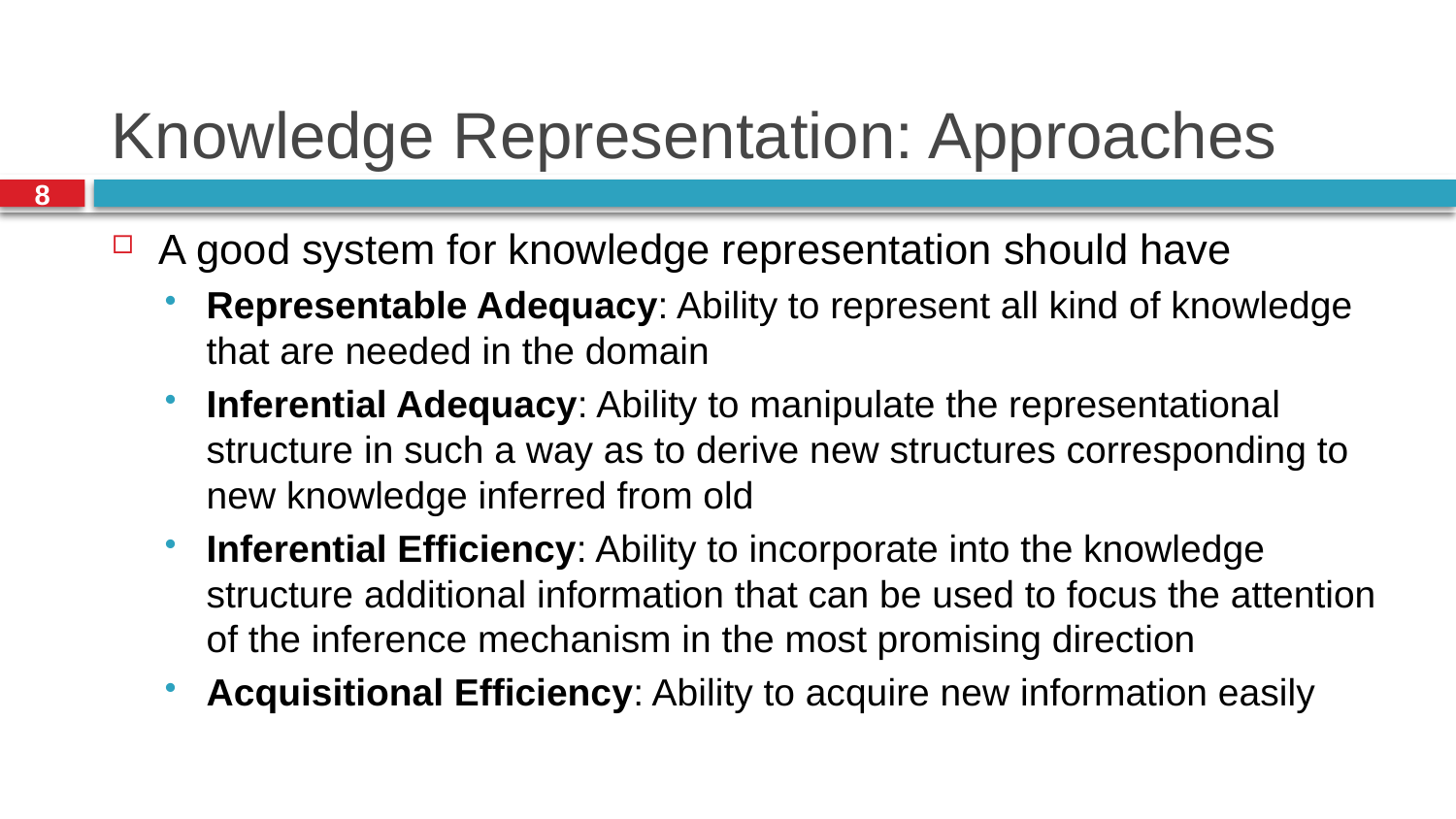

# Knowledge Representation: Approaches
8
A good system for knowledge representation should have
Representable Adequacy: Ability to represent all kind of knowledge that are needed in the domain
Inferential Adequacy: Ability to manipulate the representational structure in such a way as to derive new structures corresponding to new knowledge inferred from old
Inferential Efficiency: Ability to incorporate into the knowledge structure additional information that can be used to focus the attention of the inference mechanism in the most promising direction
Acquisitional Efficiency: Ability to acquire new information easily